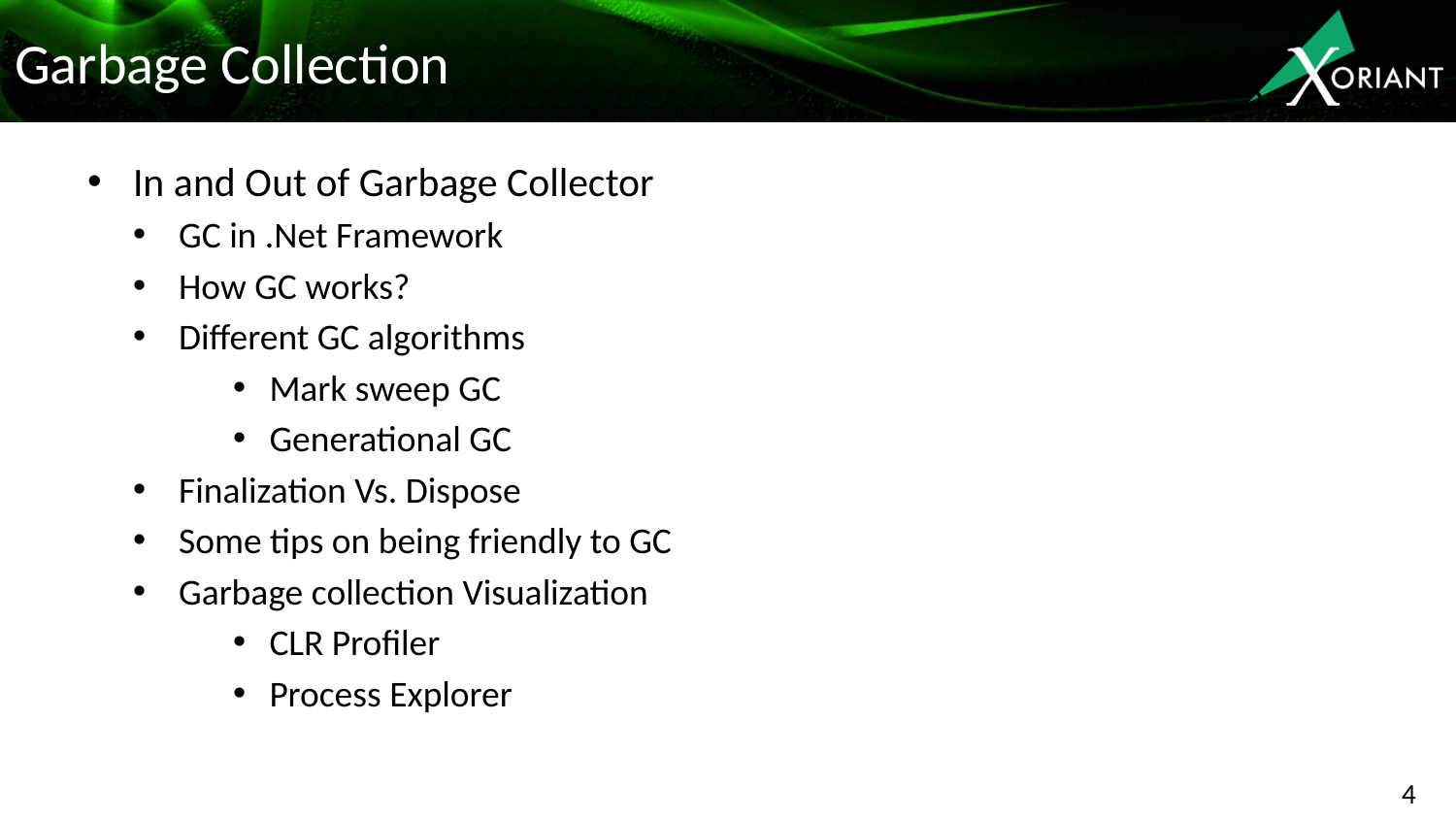

# Garbage Collection
In and Out of Garbage Collector
GC in .Net Framework
How GC works?
Different GC algorithms
Mark sweep GC
Generational GC
Finalization Vs. Dispose
Some tips on being friendly to GC
Garbage collection Visualization
CLR Profiler
Process Explorer
4